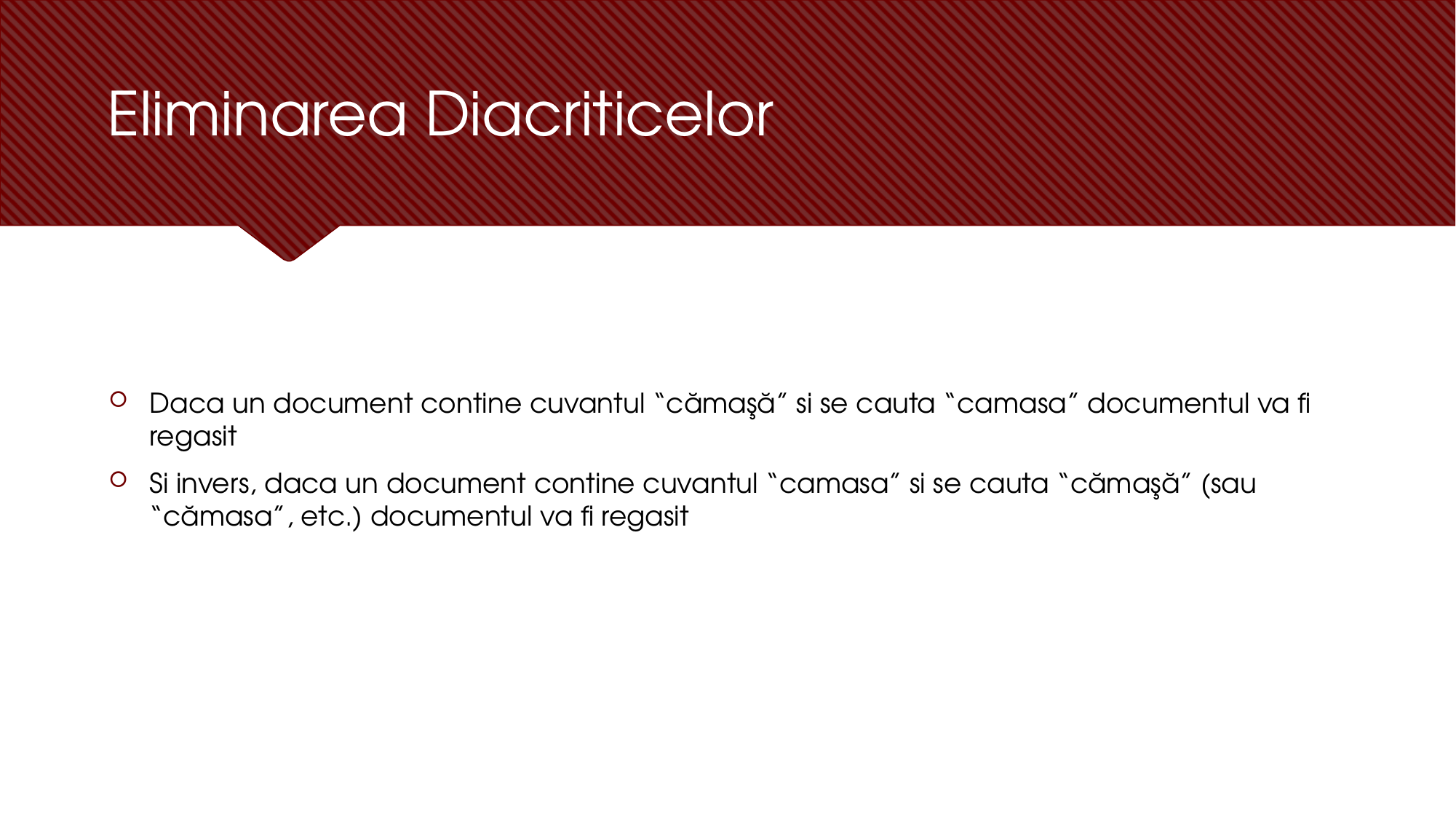

# Eliminarea Diacriticelor
Daca un document contine cuvantul “cămaşă” si se cauta “camasa” documentul va fi regasit
Si invers, daca un document contine cuvantul “camasa” si se cauta “cămaşă” (sau “cămasa”, etc.) documentul va fi regasit